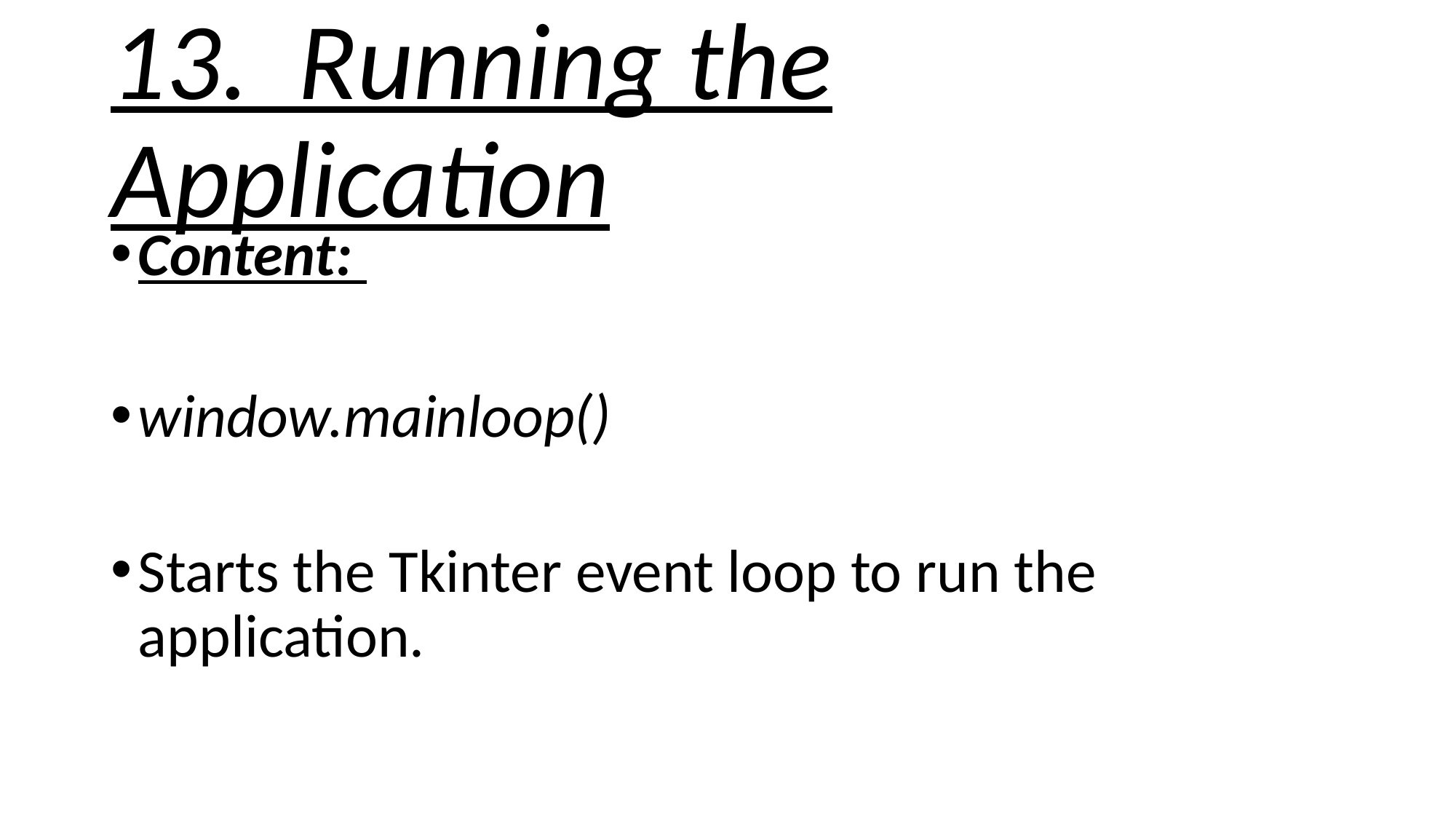

# 13.  Running the Application
Content:

window.mainloop()

Starts the Tkinter event loop to run the application.